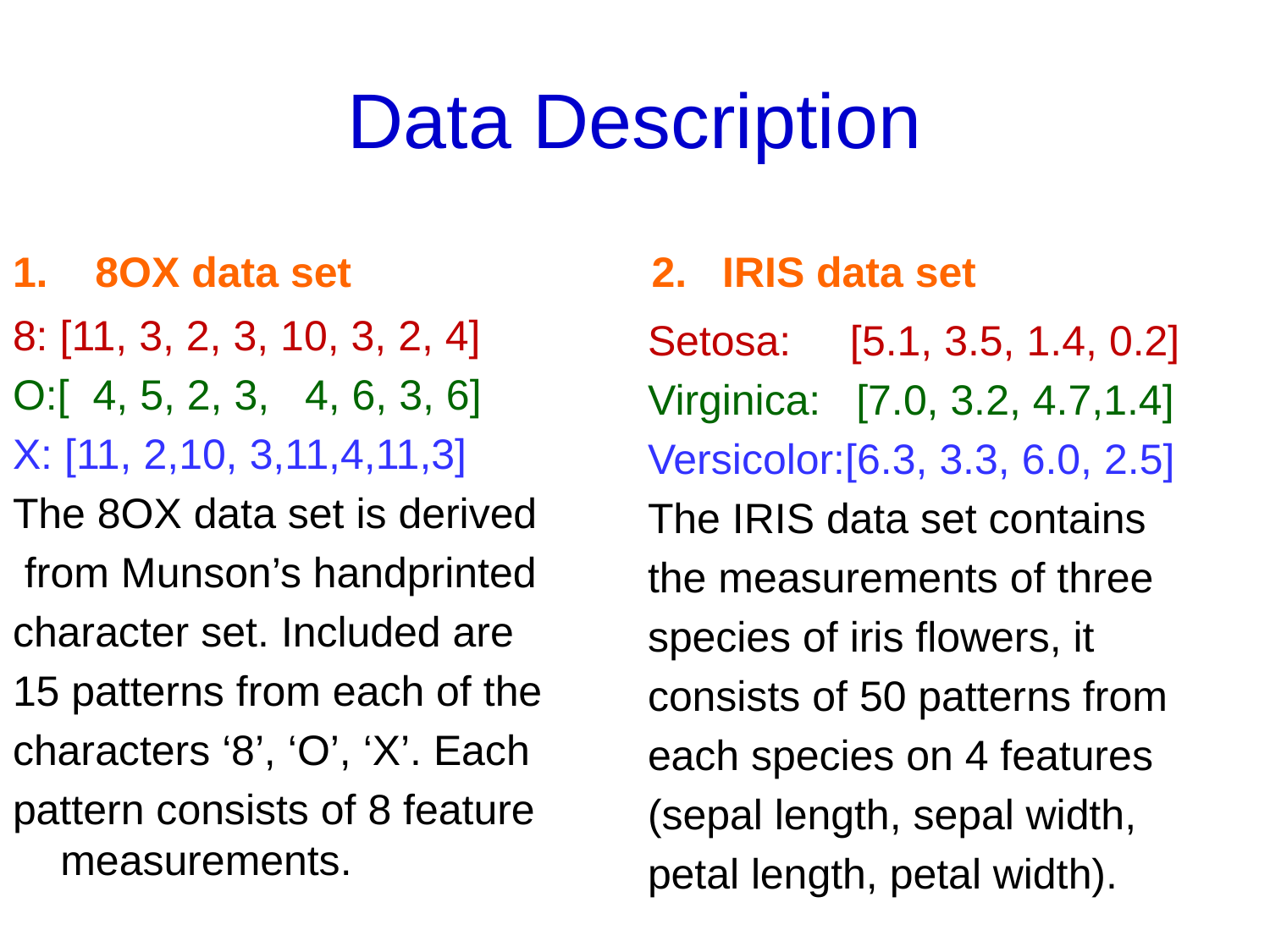

# Data Description
1.    8OX data set
  2.   IRIS data set
8: [11, 3, 2, 3, 10, 3, 2, 4]
O:[  4, 5, 2, 3,   4, 6, 3, 6]
X: [11, 2,10, 3,11,4,11,3]
The 8OX data set is derived
 from Munson’s handprinted
character set. Included are
15 patterns from each of the
characters ‘8’, ‘O’, ‘X’. Each
pattern consists of 8 feature measurements.
Setosa:     [5.1, 3.5, 1.4, 0.2]
Virginica:   [7.0, 3.2, 4.7,1.4]
Versicolor:[6.3, 3.3, 6.0, 2.5]
The IRIS data set contains
the measurements of three
species of iris flowers, it
consists of 50 patterns from
each species on 4 features
(sepal length, sepal width,
petal length, petal width).